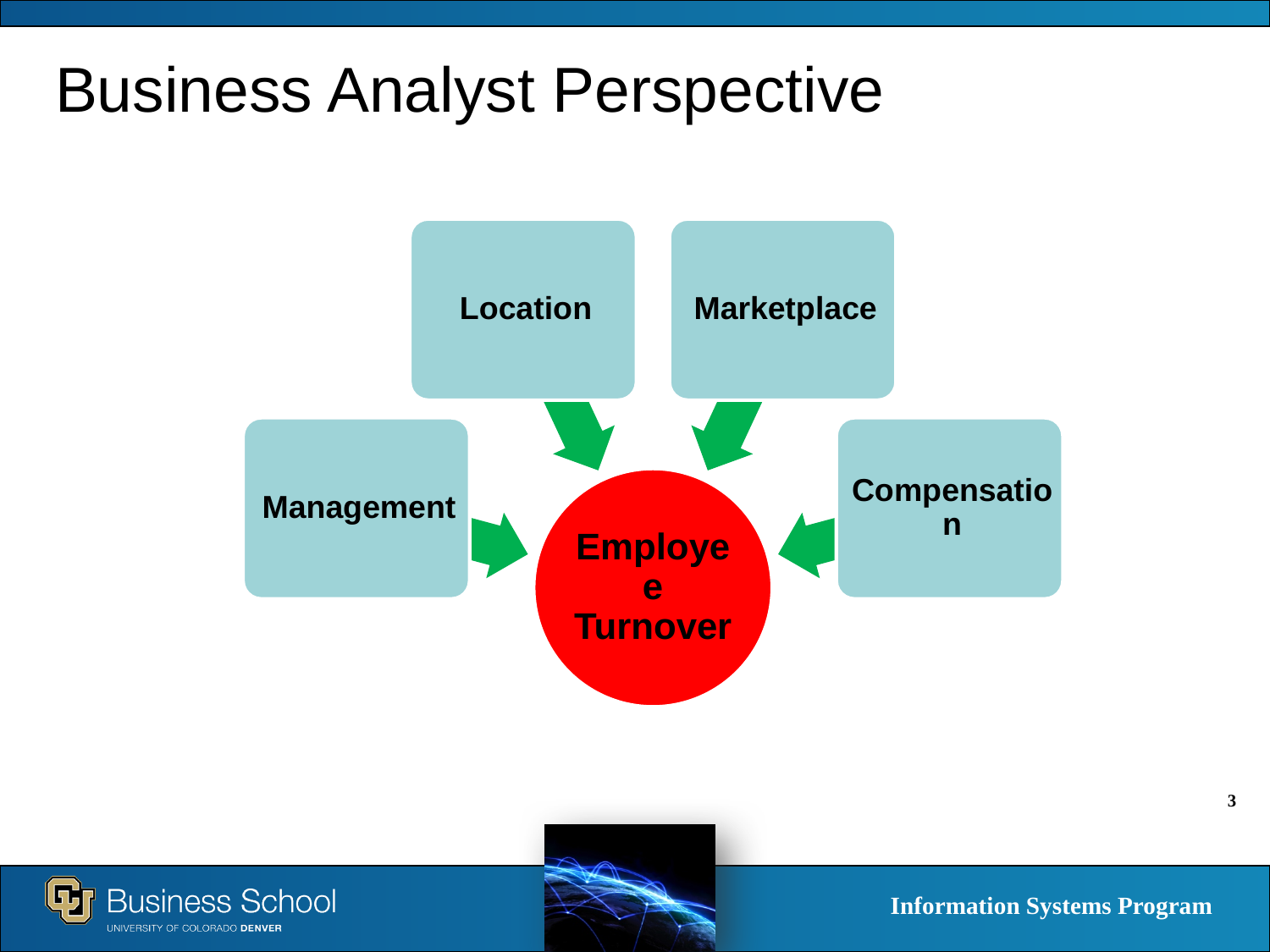

# Business Analyst Perspective
Employee Turnover
Management
Location
Marketplace
Compensation